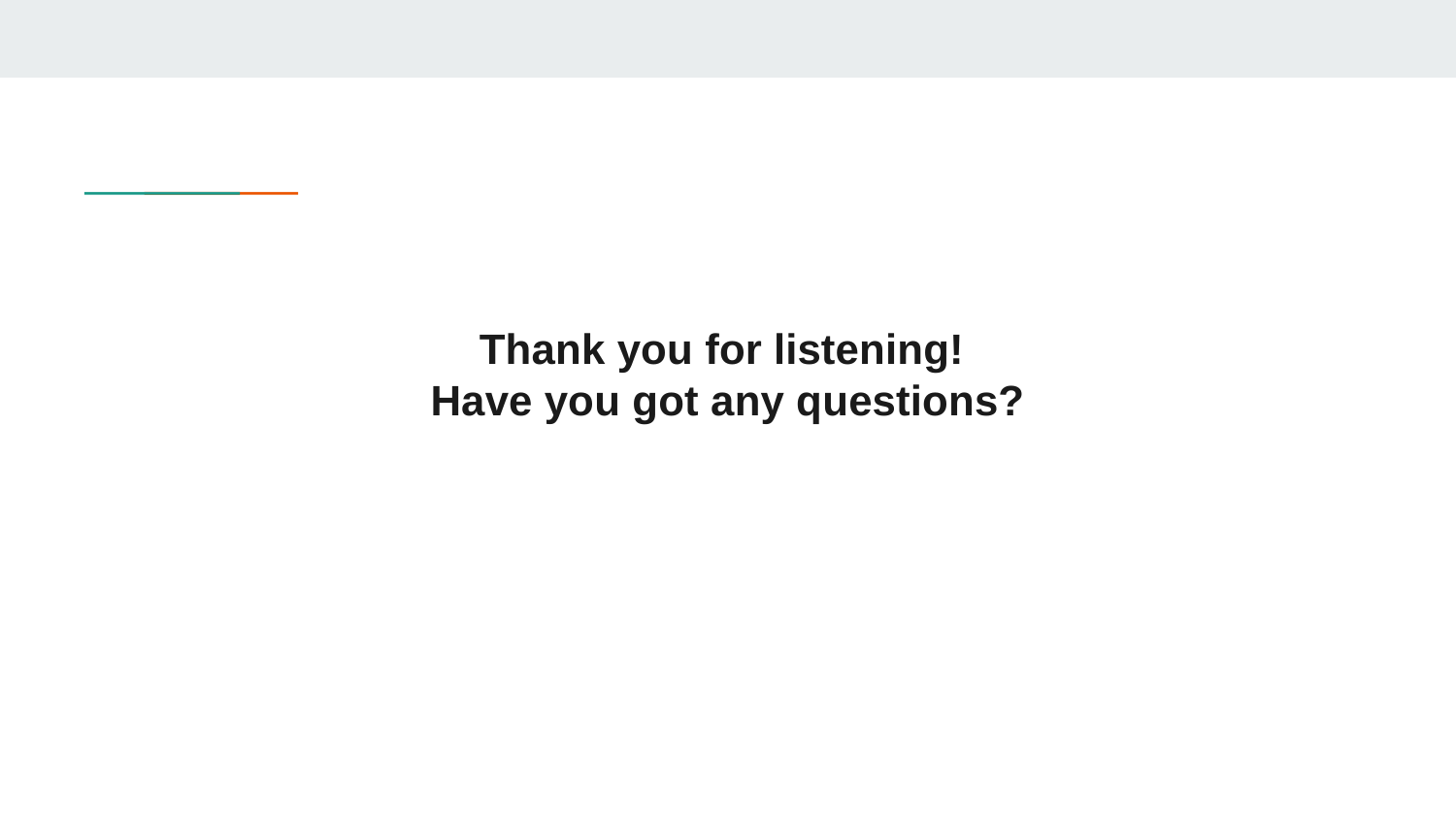

# Thank you for listening!
Have you got any questions?